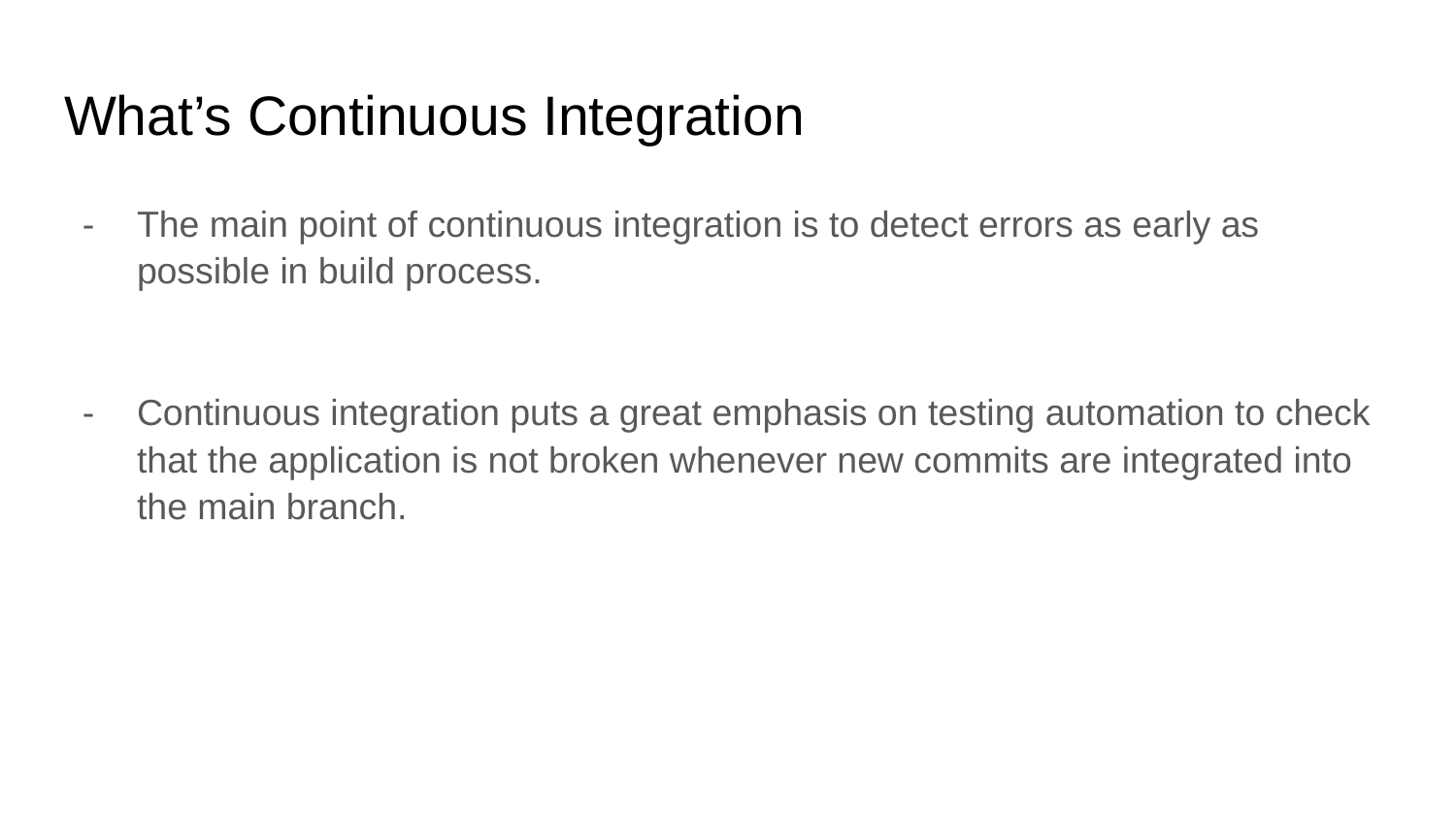

# What’s Continuous Integration
The main point of continuous integration is to detect errors as early as possible in build process.

Continuous integration puts a great emphasis on testing automation to check that the application is not broken whenever new commits are integrated into the main branch.